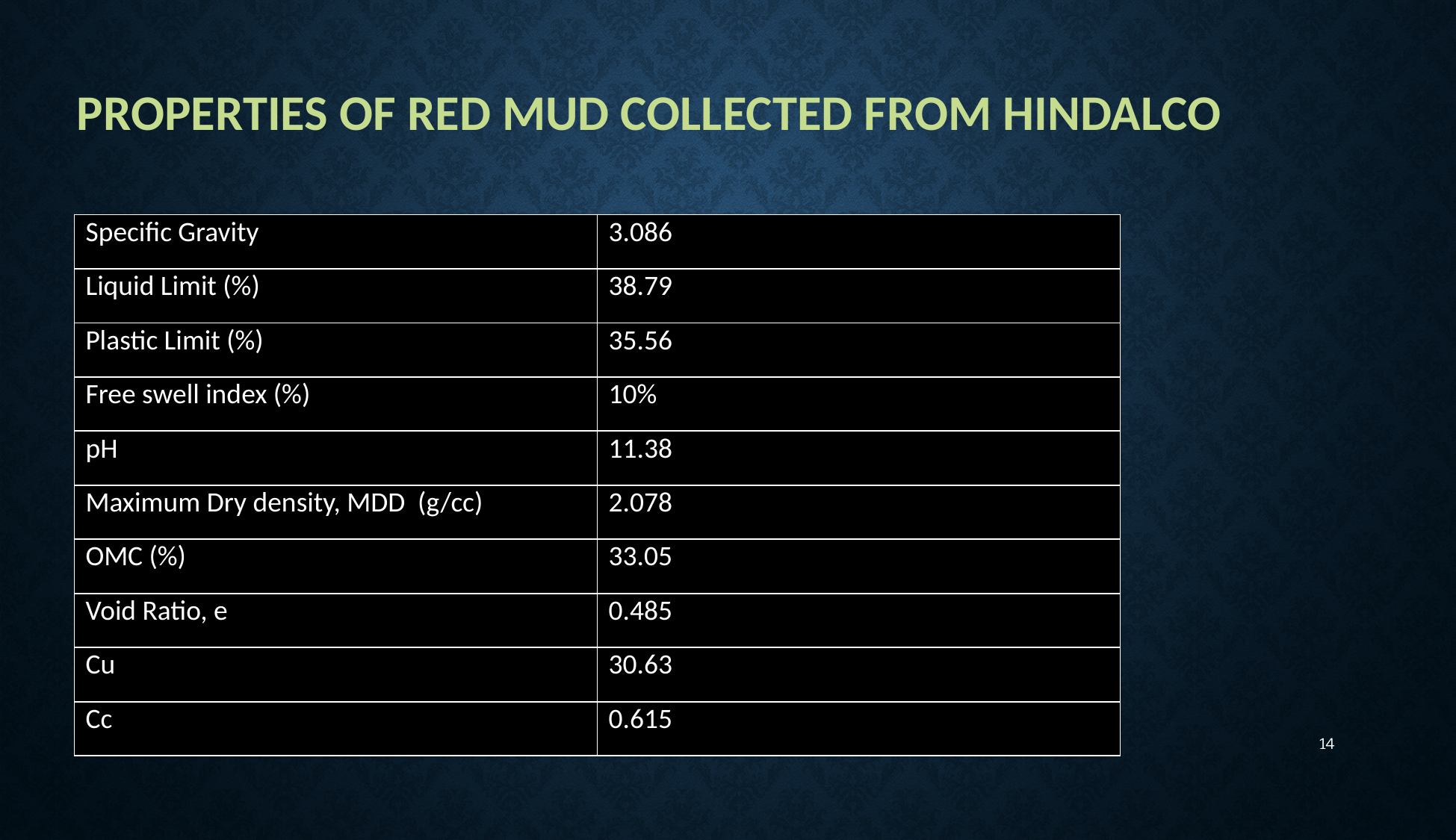

PROPERTIES OF RED MUD COLLECTED FROM HINDALCO
| Specific Gravity | 3.086 |
| --- | --- |
| Liquid Limit (%) | 38.79 |
| Plastic Limit (%) | 35.56 |
| Free swell index (%) | 10% |
| pH | 11.38 |
| Maximum Dry density, MDD (g/cc) | 2.078 |
| OMC (%) | 33.05 |
| Void Ratio, e | 0.485 |
| Cu | 30.63 |
| Cc | 0.615 |
14